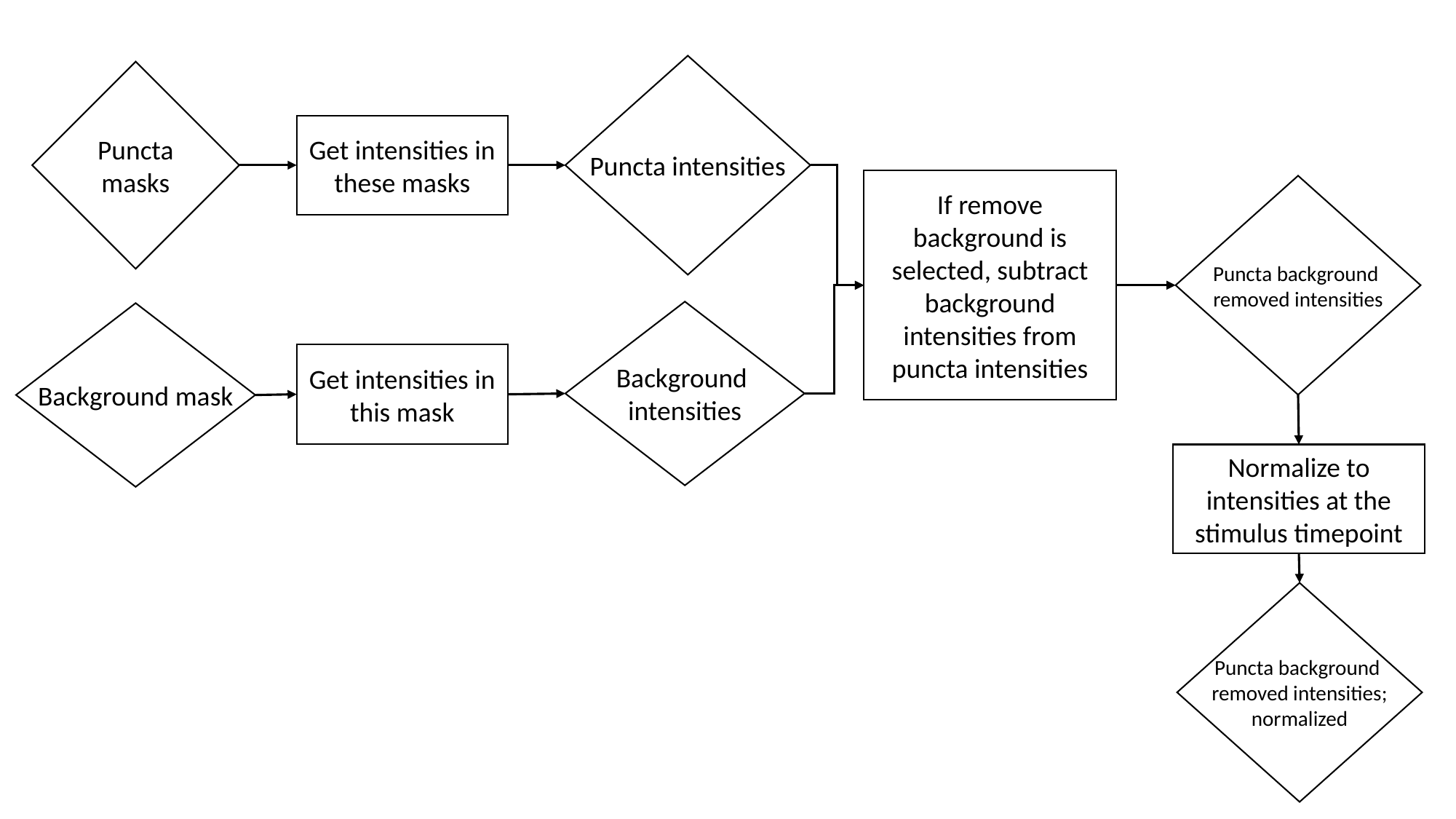

Puncta intensities
Puncta masks
Get intensities in these masks
If remove background is selected, subtract background intensities from puncta intensities
Puncta background
removed intensities
Background
intensities
Background mask
Get intensities in this mask
Normalize to intensities at the stimulus timepoint
Puncta background
removed intensities;
normalized